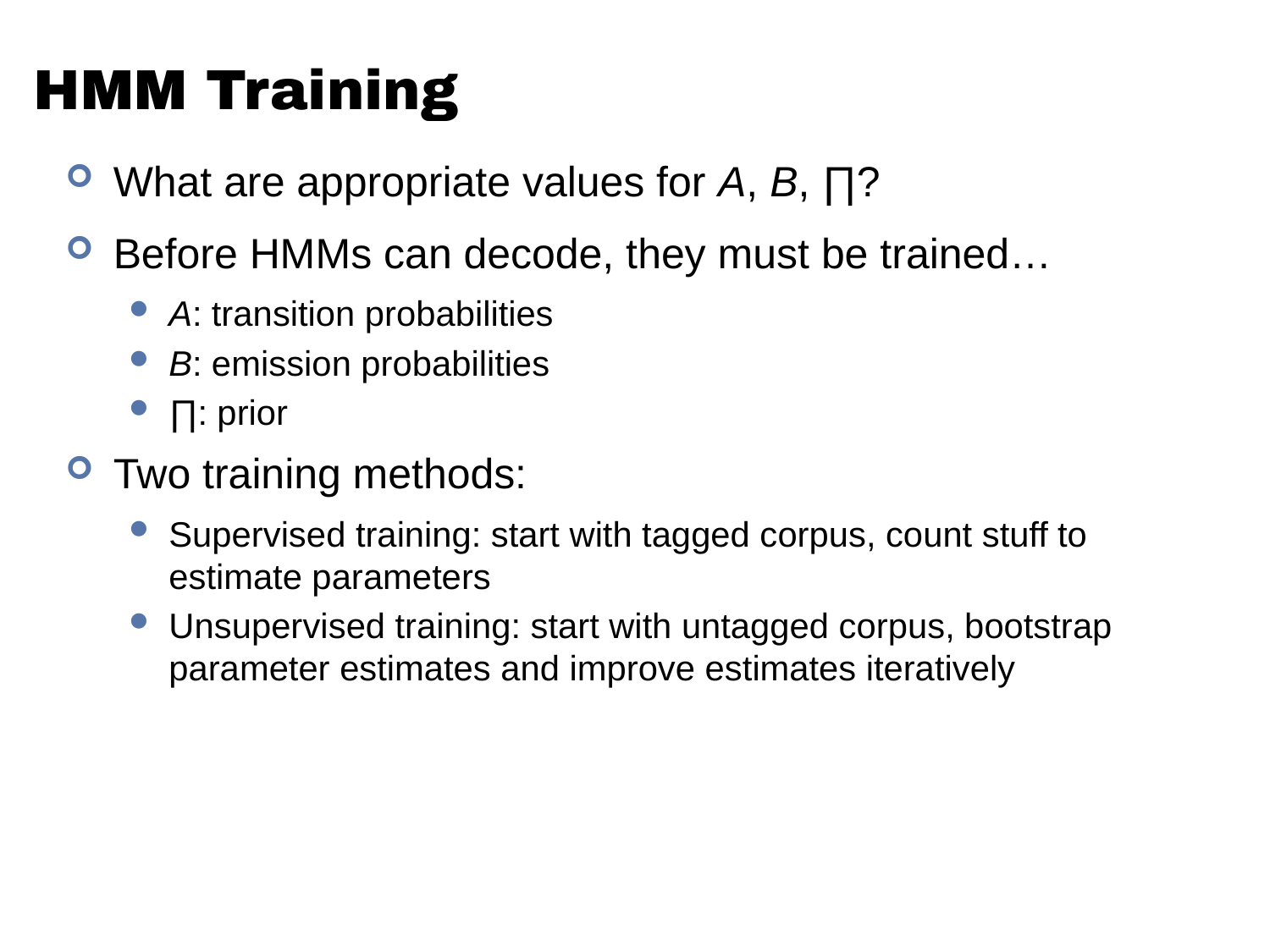

# HMM Training
What are appropriate values for A, B, ∏?
Before HMMs can decode, they must be trained…
A: transition probabilities
B: emission probabilities
∏: prior
Two training methods:
Supervised training: start with tagged corpus, count stuff to estimate parameters
Unsupervised training: start with untagged corpus, bootstrap parameter estimates and improve estimates iteratively